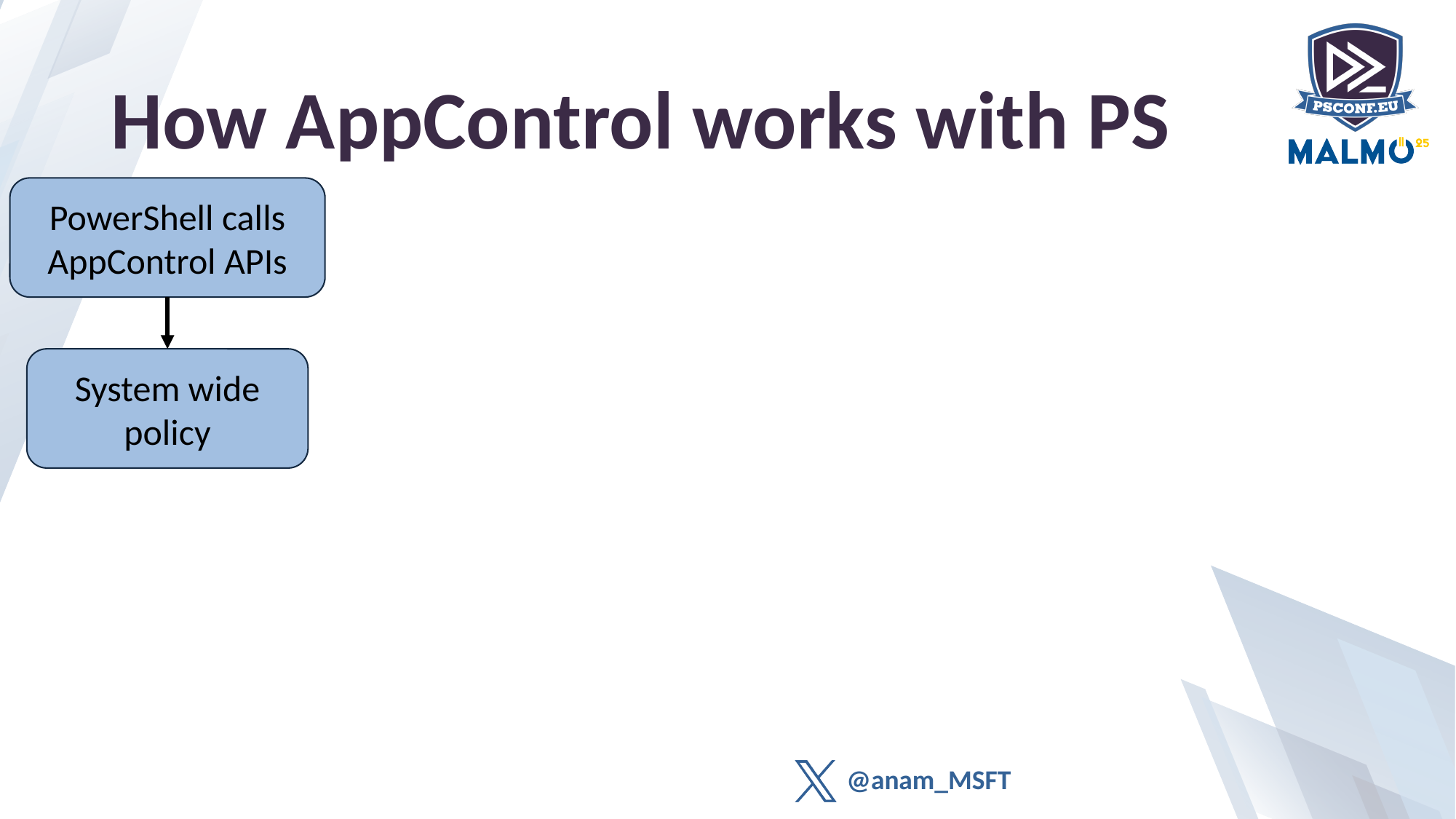

# How AppControl works with PS
PowerShell calls AppControl APIs
System wide policy